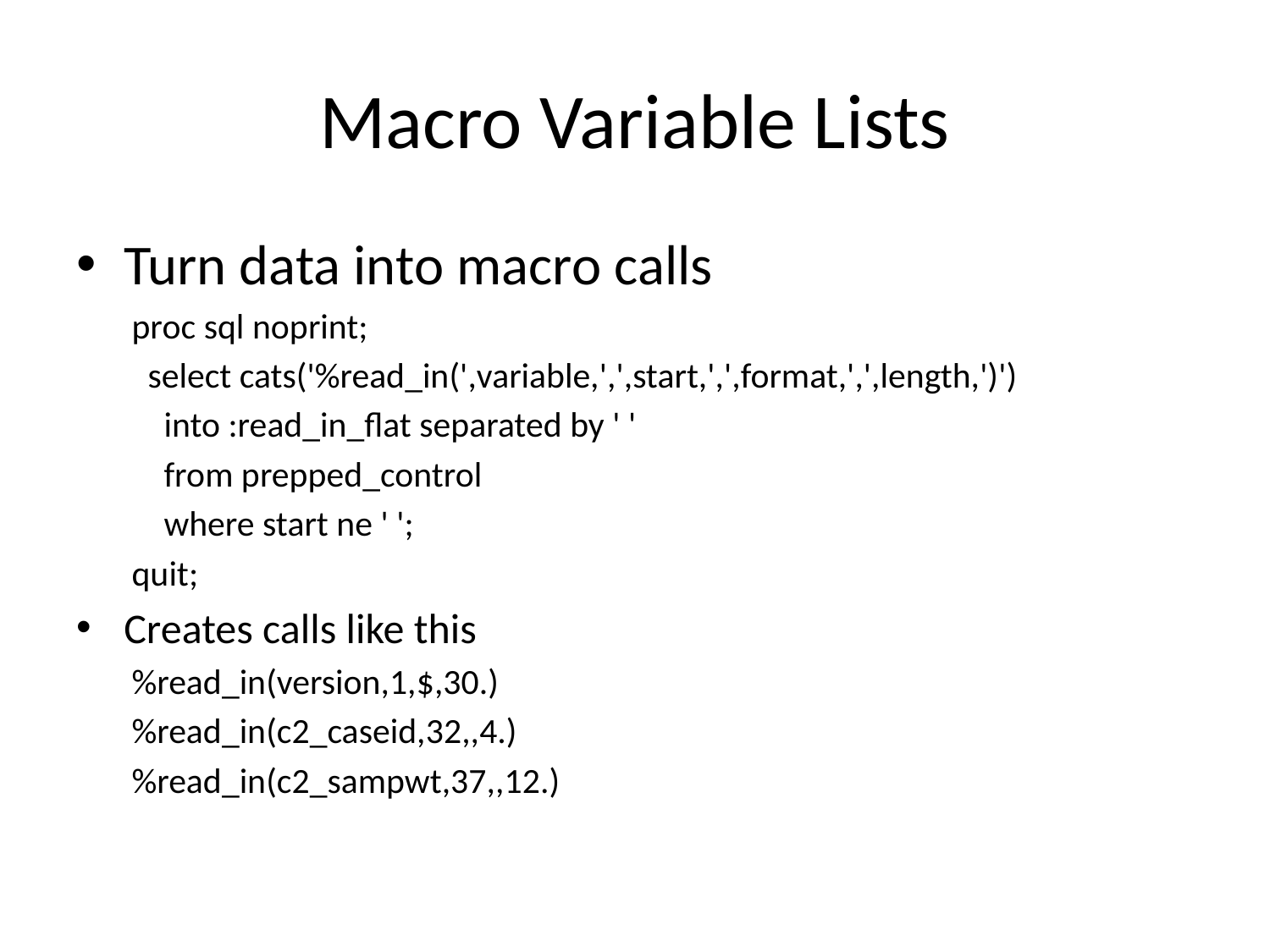

# Macro Variable Lists
Turn data into macro calls
proc sql noprint;
  select cats('%read_in(',variable,',',start,',',format,',',length,')')
    into :read_in_flat separated by ' '
    from prepped_control
    where start ne ' ';
quit;
Creates calls like this
%read_in(version,1,$,30.)
%read_in(c2_caseid,32,,4.)
%read_in(c2_sampwt,37,,12.)